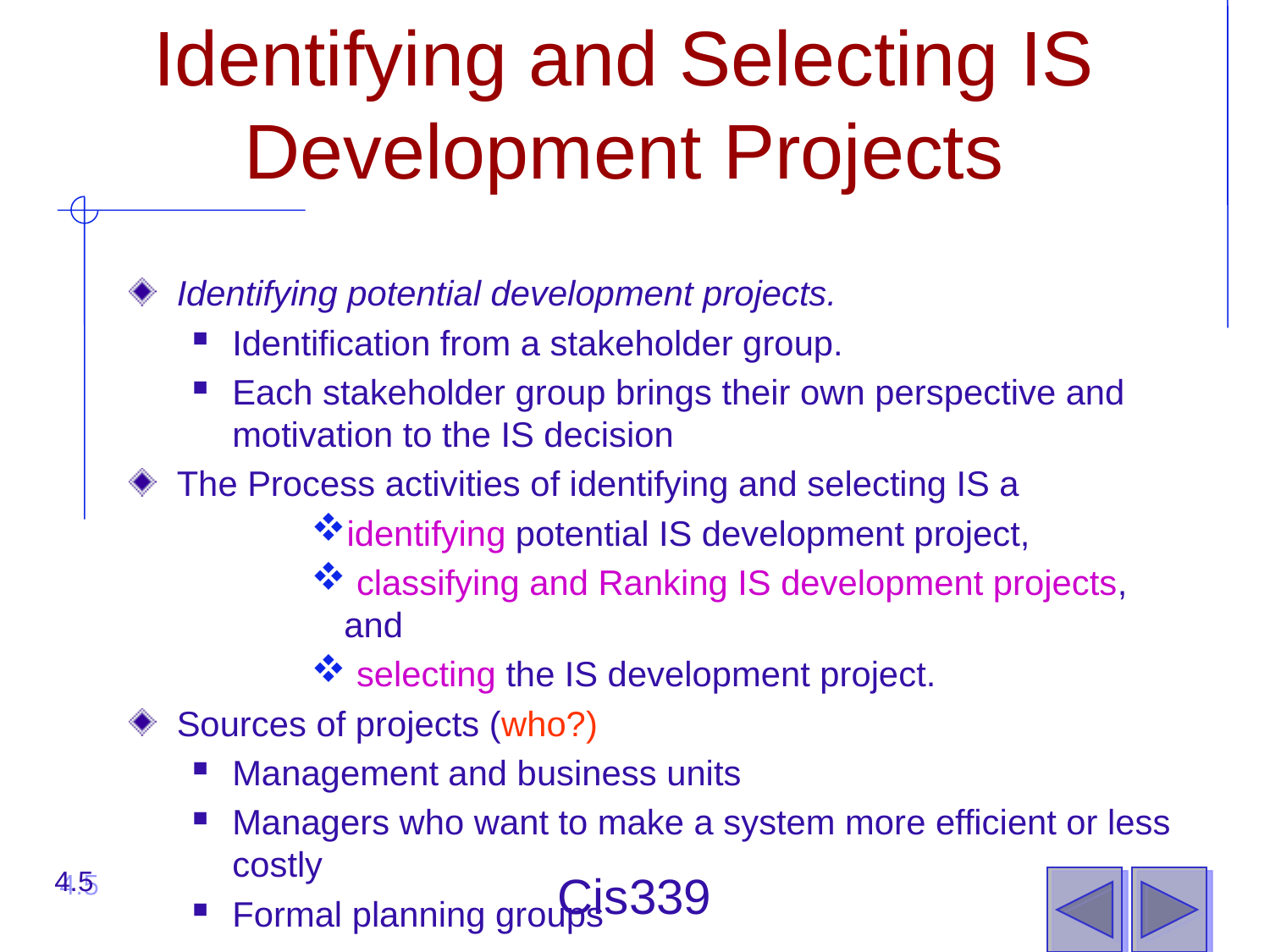

# Identifying and Selecting IS Development Projects
Identifying potential development projects.
Identification from a stakeholder group.
Each stakeholder group brings their own perspective and motivation to the IS decision
The Process activities of identifying and selecting IS a
identifying potential IS development project,
 classifying and Ranking IS development projects, and
 selecting the IS development project.
Sources of projects (who?)
Management and business units
Managers who want to make a system more efficient or less costly
Formal planning groups

4.5
Cis339